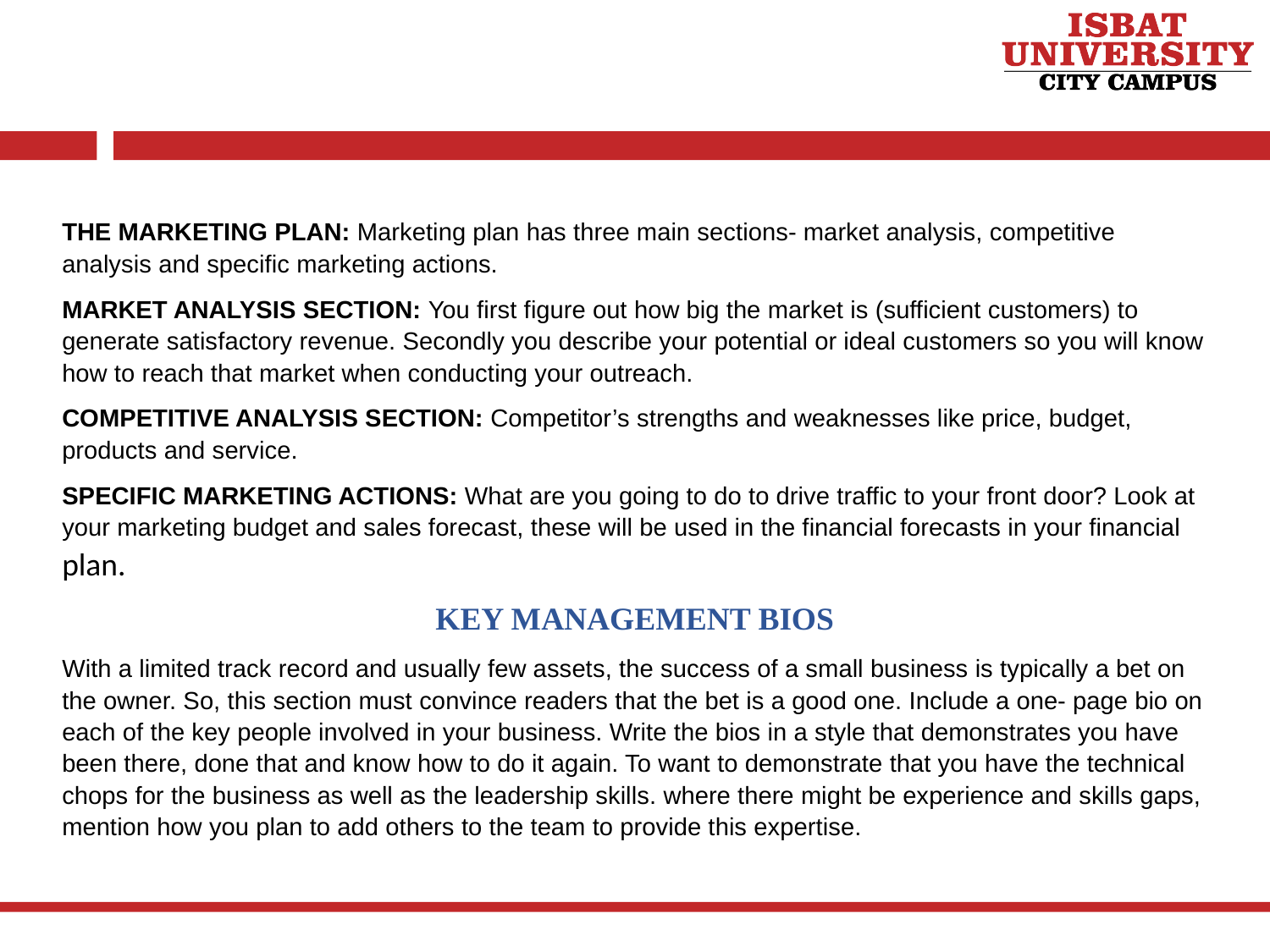

THE MARKETING PLAN: Marketing plan has three main sections- market analysis, competitive analysis and specific marketing actions.
MARKET ANALYSIS SECTION: You first figure out how big the market is (sufficient customers) to generate satisfactory revenue. Secondly you describe your potential or ideal customers so you will know how to reach that market when conducting your outreach.
COMPETITIVE ANALYSIS SECTION: Competitor’s strengths and weaknesses like price, budget, products and service.
SPECIFIC MARKETING ACTIONS: What are you going to do to drive traffic to your front door? Look at your marketing budget and sales forecast, these will be used in the financial forecasts in your financial plan.
KEY MANAGEMENT BIOS
With a limited track record and usually few assets, the success of a small business is typically a bet on the owner. So, this section must convince readers that the bet is a good one. Include a one- page bio on each of the key people involved in your business. Write the bios in a style that demonstrates you have been there, done that and know how to do it again. To want to demonstrate that you have the technical chops for the business as well as the leadership skills. where there might be experience and skills gaps, mention how you plan to add others to the team to provide this expertise.